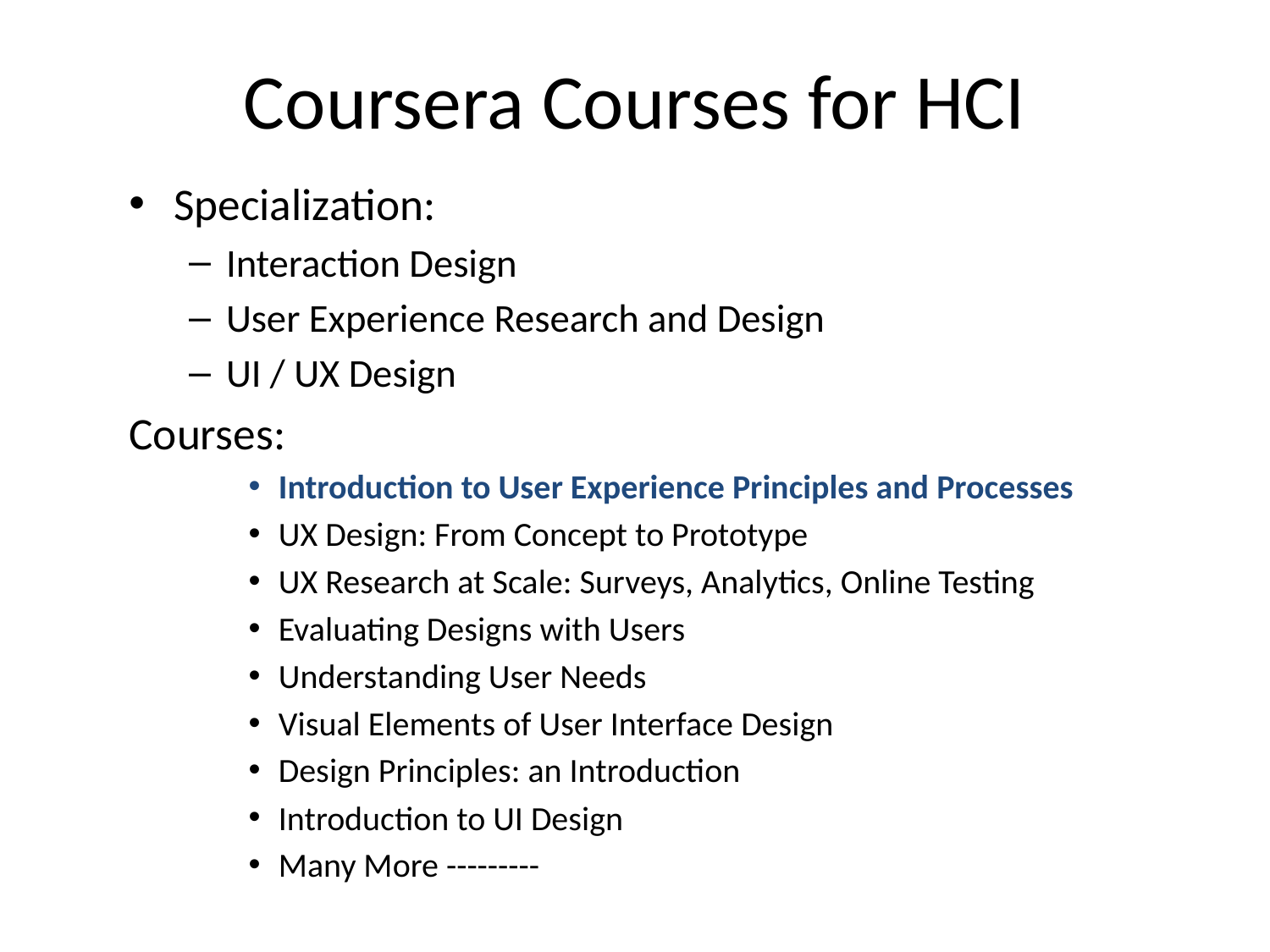

# Coursera Courses for HCI
Specialization:
Interaction Design
User Experience Research and Design
UI / UX Design
Courses:
Introduction to User Experience Principles and Processes
UX Design: From Concept to Prototype
UX Research at Scale: Surveys, Analytics, Online Testing
Evaluating Designs with Users
Understanding User Needs
Visual Elements of User Interface Design
Design Principles: an Introduction
Introduction to UI Design
Many More ---------